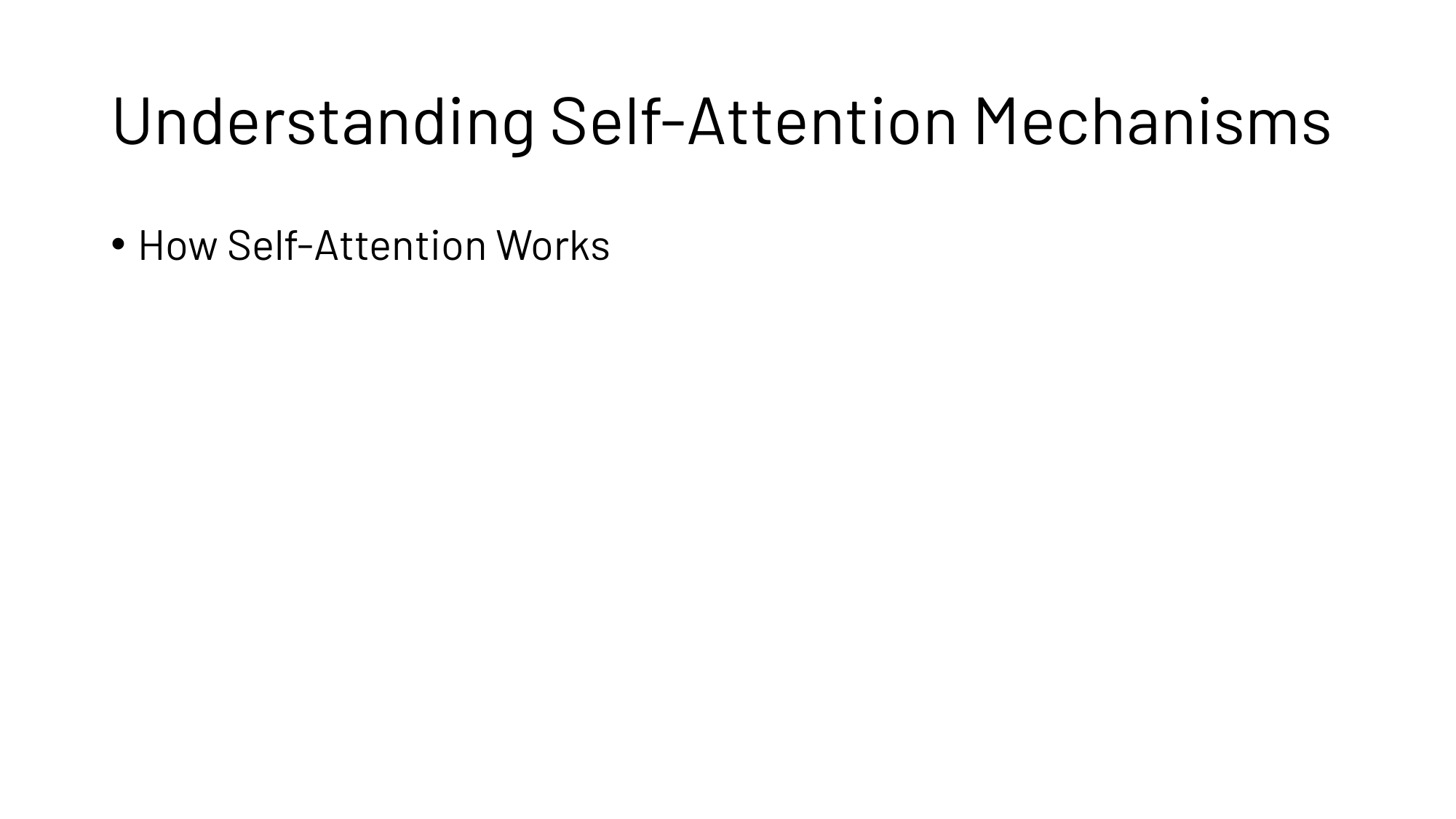

# Understanding Self-Attention Mechanisms
How Self-Attention Works